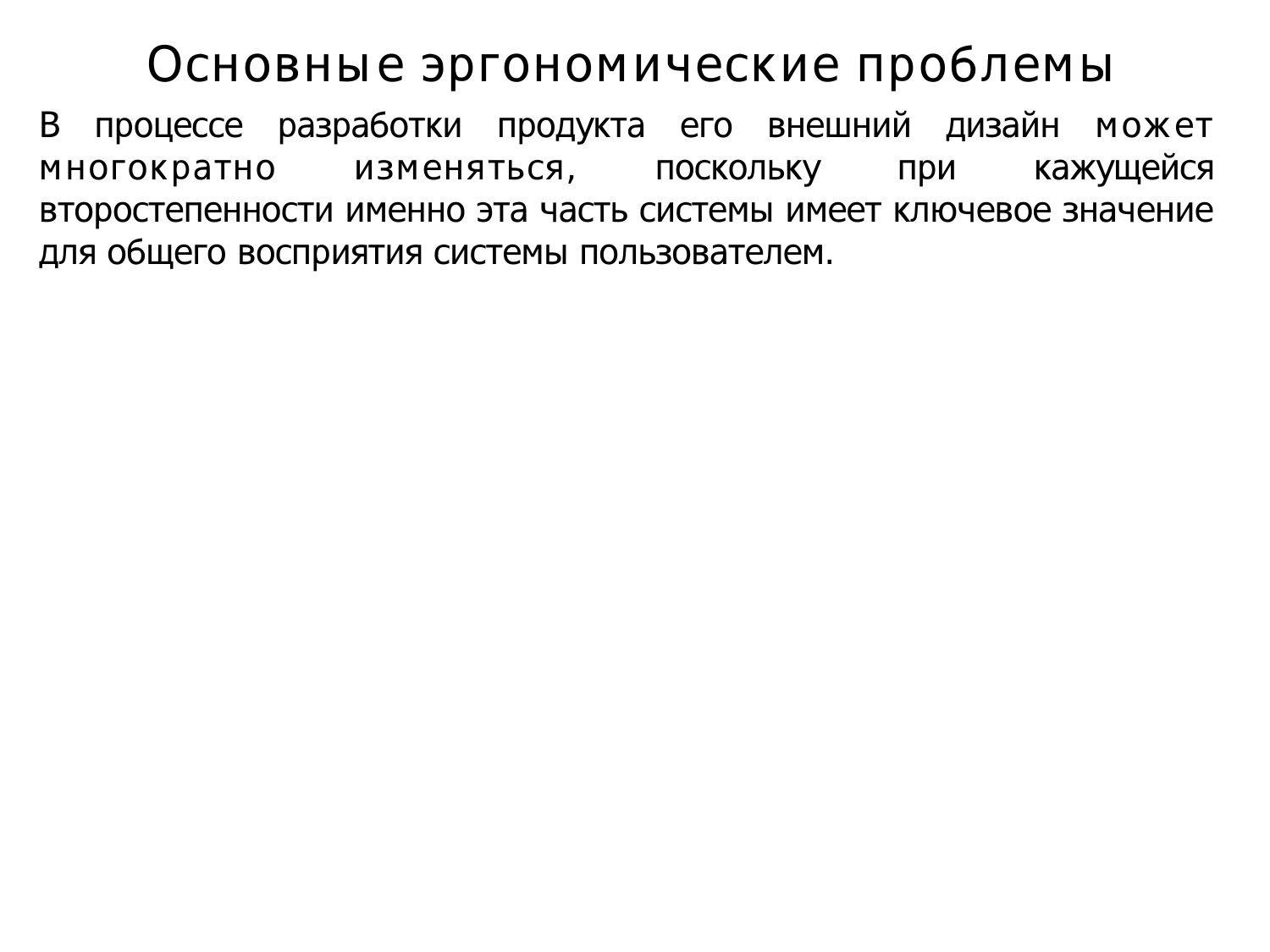

Основные эргономические проблемы
В процессе разработки продукта его внешний дизайн может многократно изменяться, поскольку при кажущейся второстепенности именно эта часть системы имеет ключевое значение для общего восприятия системы пользователем.